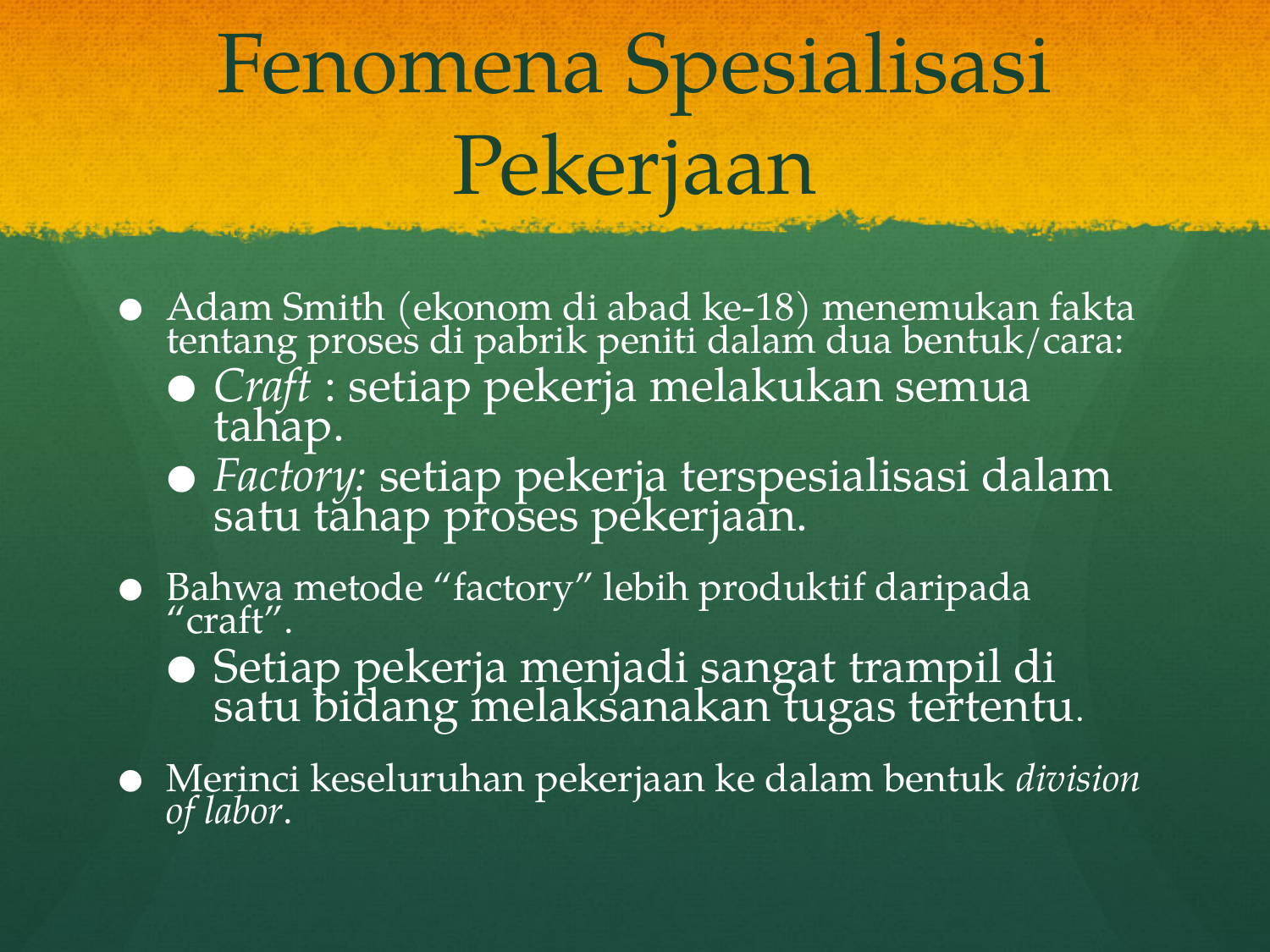

# Fenomena Spesialisasi Pekerjaan
Adam Smith (ekonom di abad ke-18) menemukan fakta tentang proses di pabrik peniti dalam dua bentuk/cara:
Craft : setiap pekerja melakukan semua tahap.
Factory: setiap pekerja terspesialisasi dalam satu tahap proses pekerjaan.
Bahwa metode “factory” lebih produktif daripada “craft”.
Setiap pekerja menjadi sangat trampil di satu bidang melaksanakan tugas tertentu.
Merinci keseluruhan pekerjaan ke dalam bentuk division of labor.